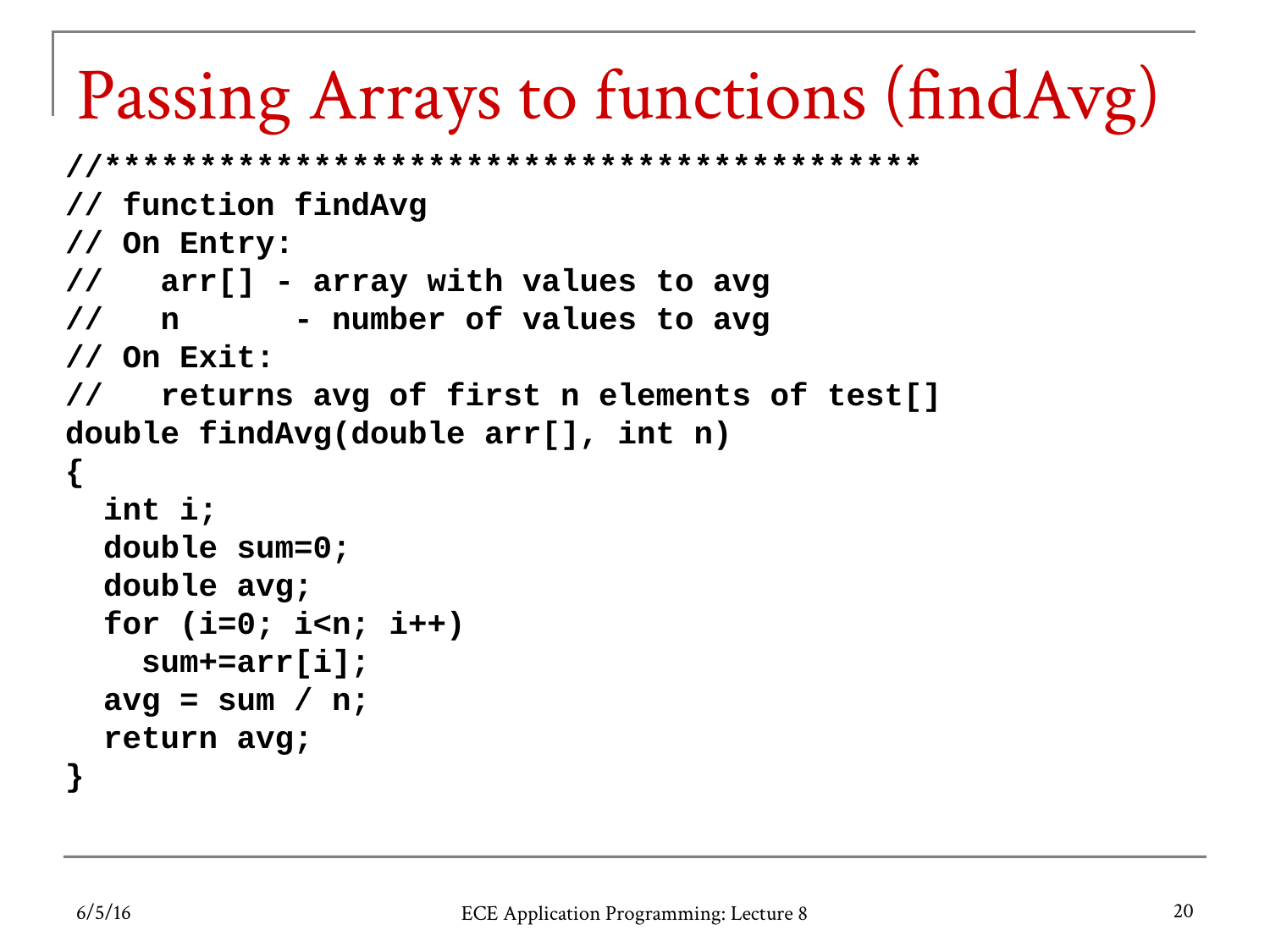

# Passing Arrays to functions (findAvg)
//*******************************************
// function findAvg
// On Entry:
//   arr[] - array with values to avg
//   n      - number of values to avg
// On Exit:
//   returns avg of first n elements of test[]
double findAvg(double arr[], int n)
{
  int i;
  double sum=0;
  double avg;
  for (i=0; i<n; i++)
    sum+=arr[i];
  avg = sum / n;
  return avg;
}
6/5/16
20
ECE Application Programming: Lecture 8